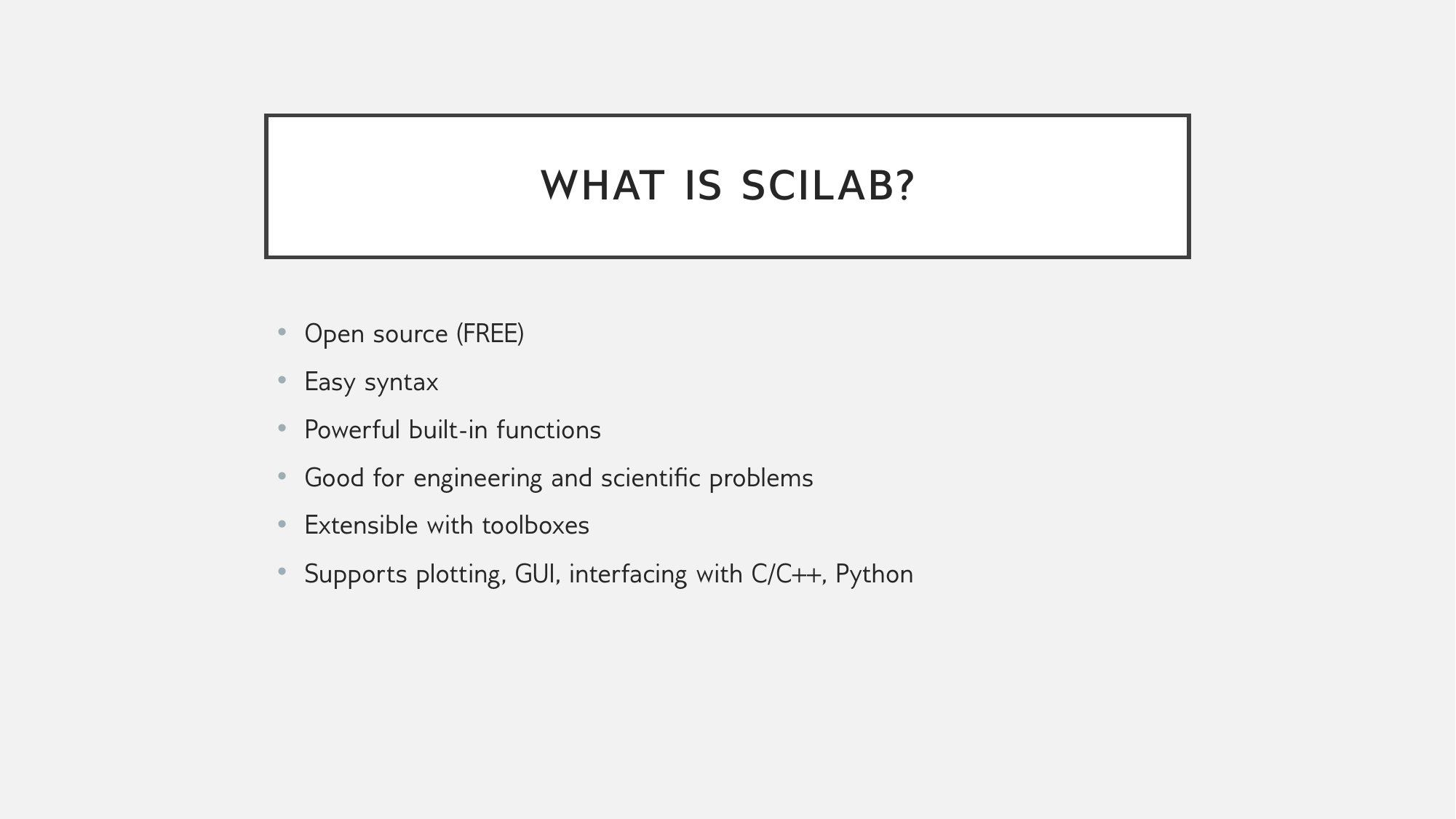

# What is SCILAB?
Open source (FREE)
Easy syntax
Powerful built-in functions
Good for engineering and scientific problems
Extensible with toolboxes
Supports plotting, GUI, interfacing with C/C++, Python